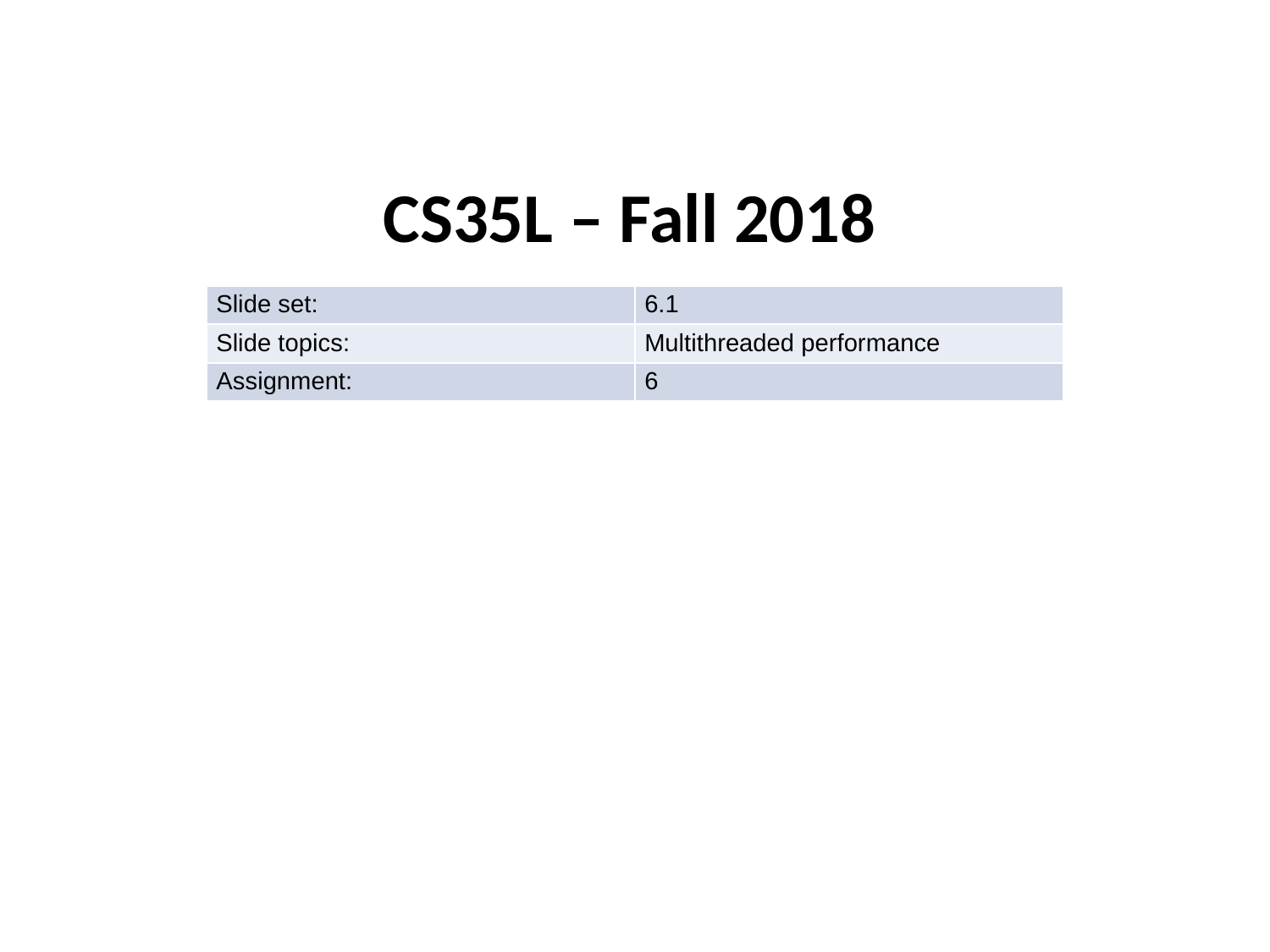

# CS35L – Fall 2018
| Slide set: | 6.1 |
| --- | --- |
| Slide topics: | Multithreaded performance |
| Assignment: | 6 |